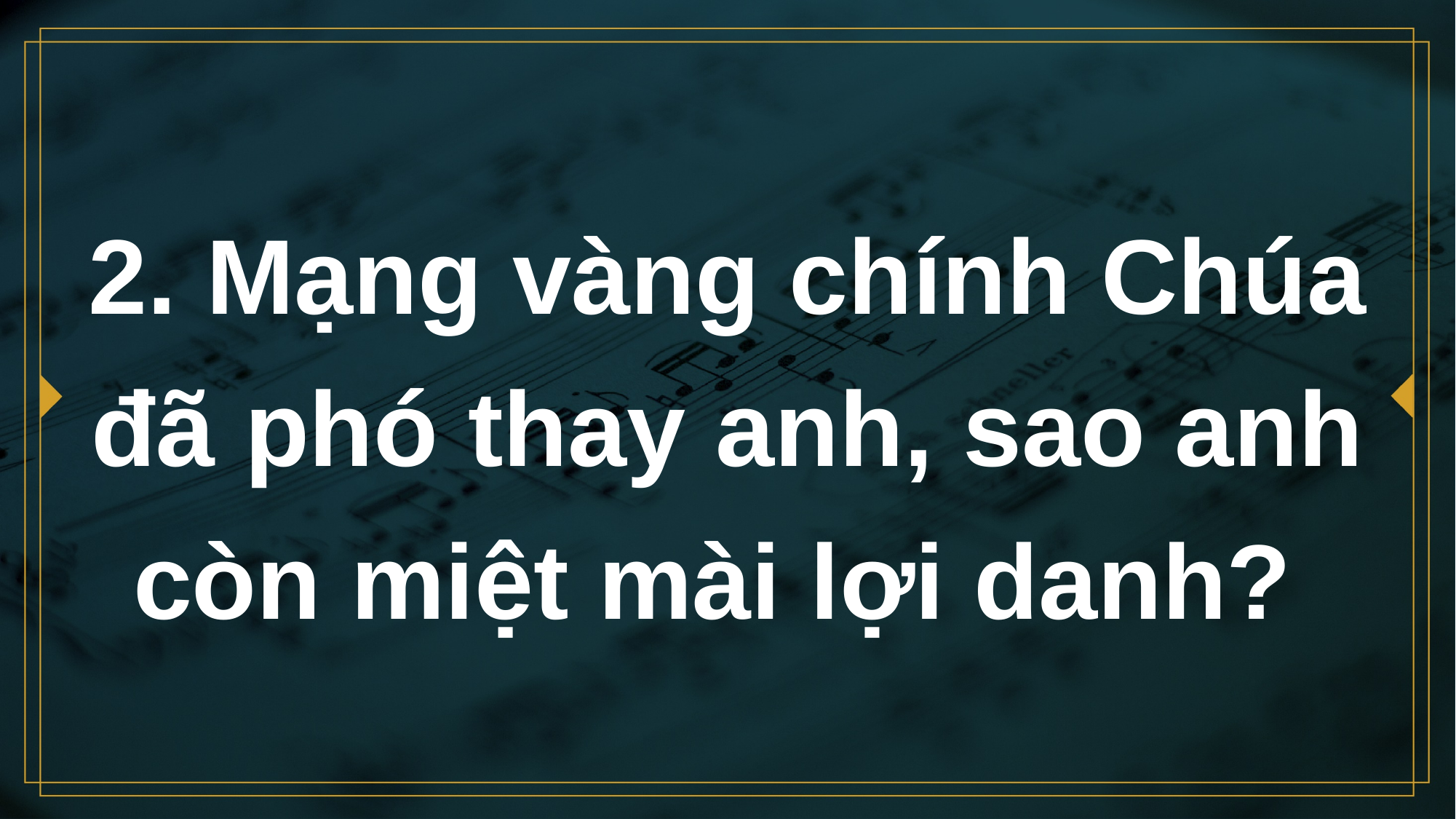

# 2. Mạng vàng chính Chúa đã phó thay anh, sao anh còn miệt mài lợi danh?